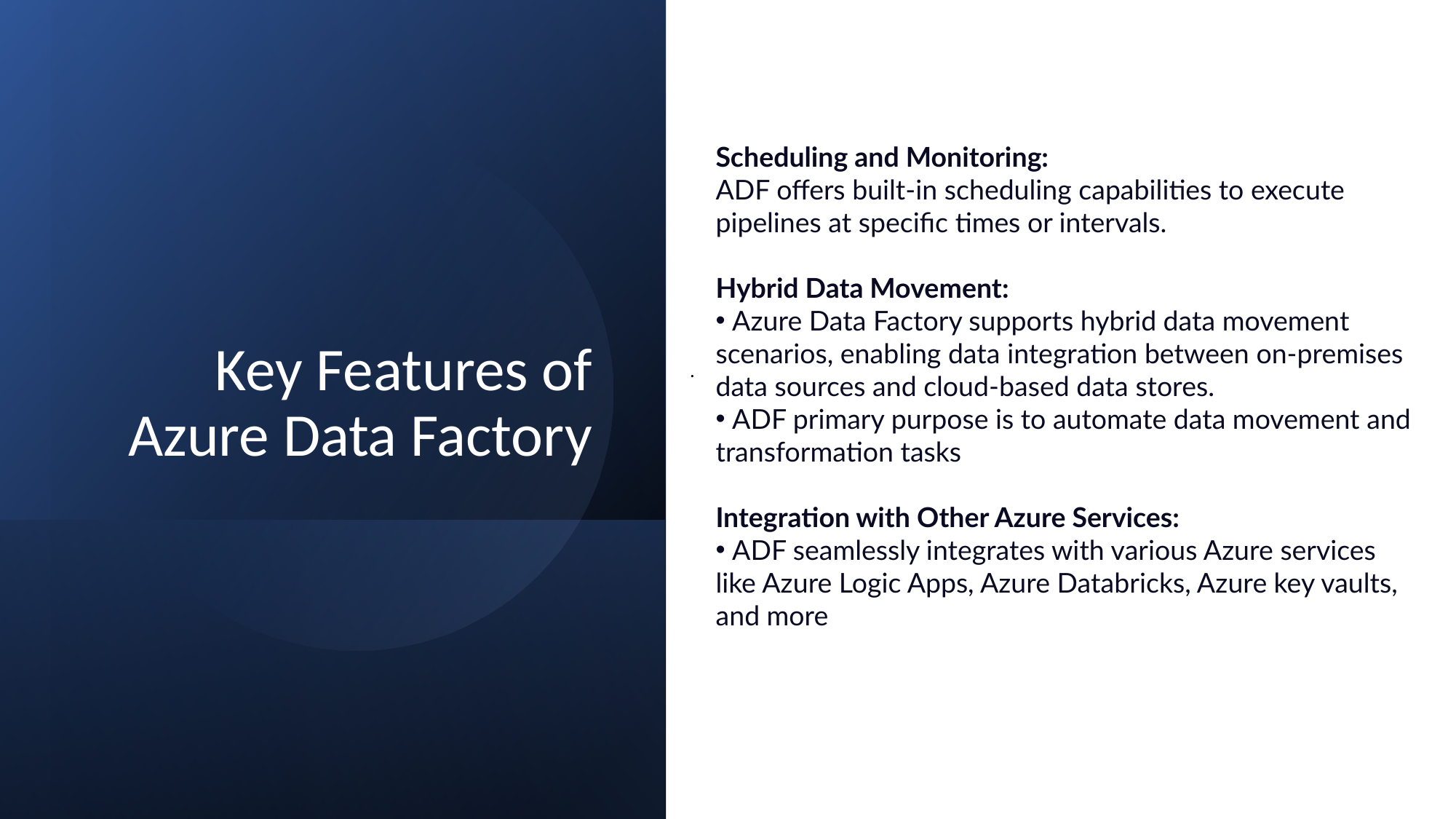

.

# Key Features of Azure Data Factory

Scheduling and Monitoring:
ADF offers built-in scheduling capabilities to execute pipelines at specific times or intervals.

Hybrid Data Movement:
 Azure Data Factory supports hybrid data movement scenarios, enabling data integration between on-premises data sources and cloud-based data stores.
 ADF primary purpose is to automate data movement and transformation tasks

Integration with Other Azure Services:
 ADF seamlessly integrates with various Azure services like Azure Logic Apps, Azure Databricks, Azure key vaults, and more